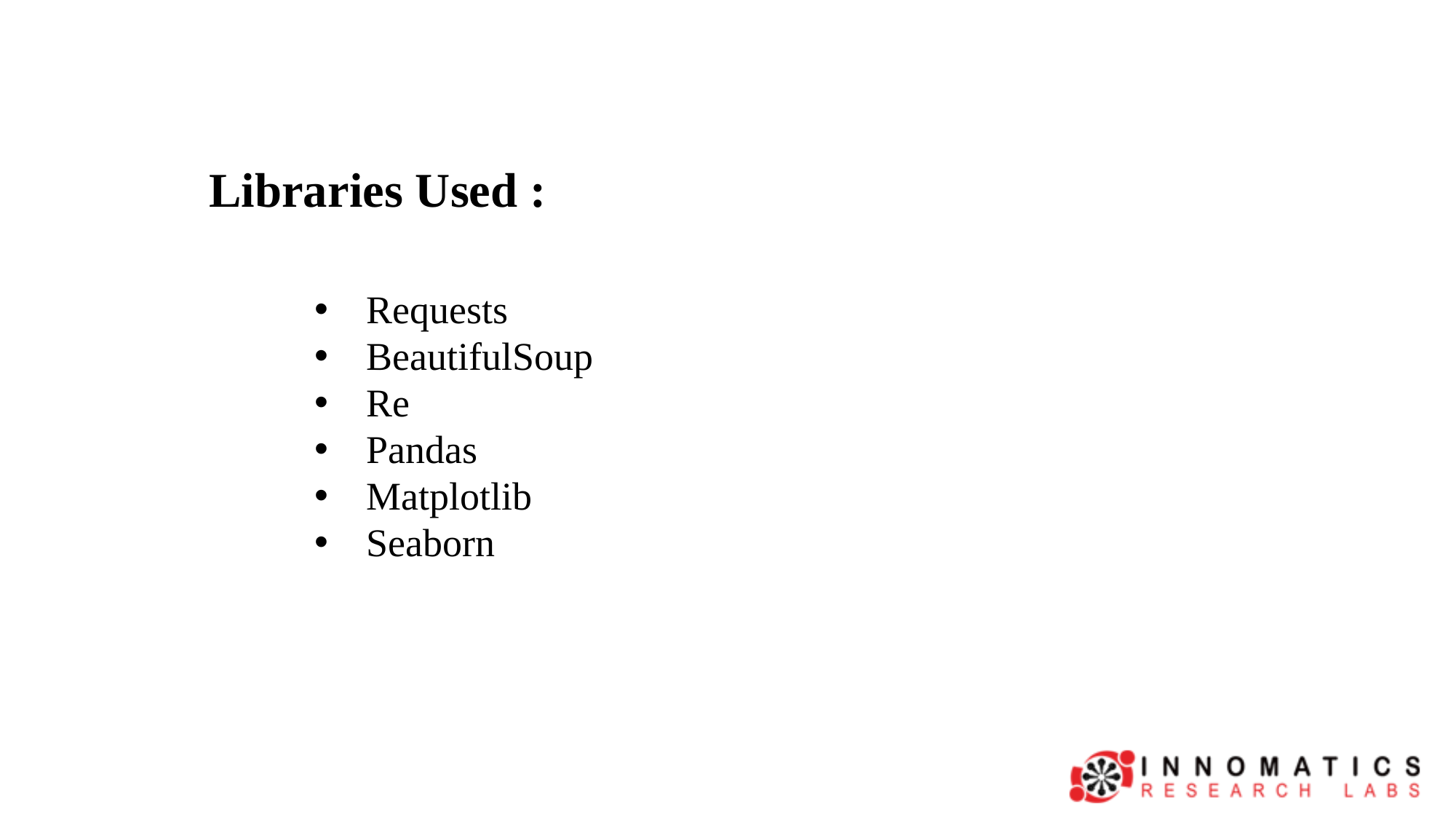

# Libraries Used :
Requests
BeautifulSoup
Re
Pandas
Matplotlib
Seaborn